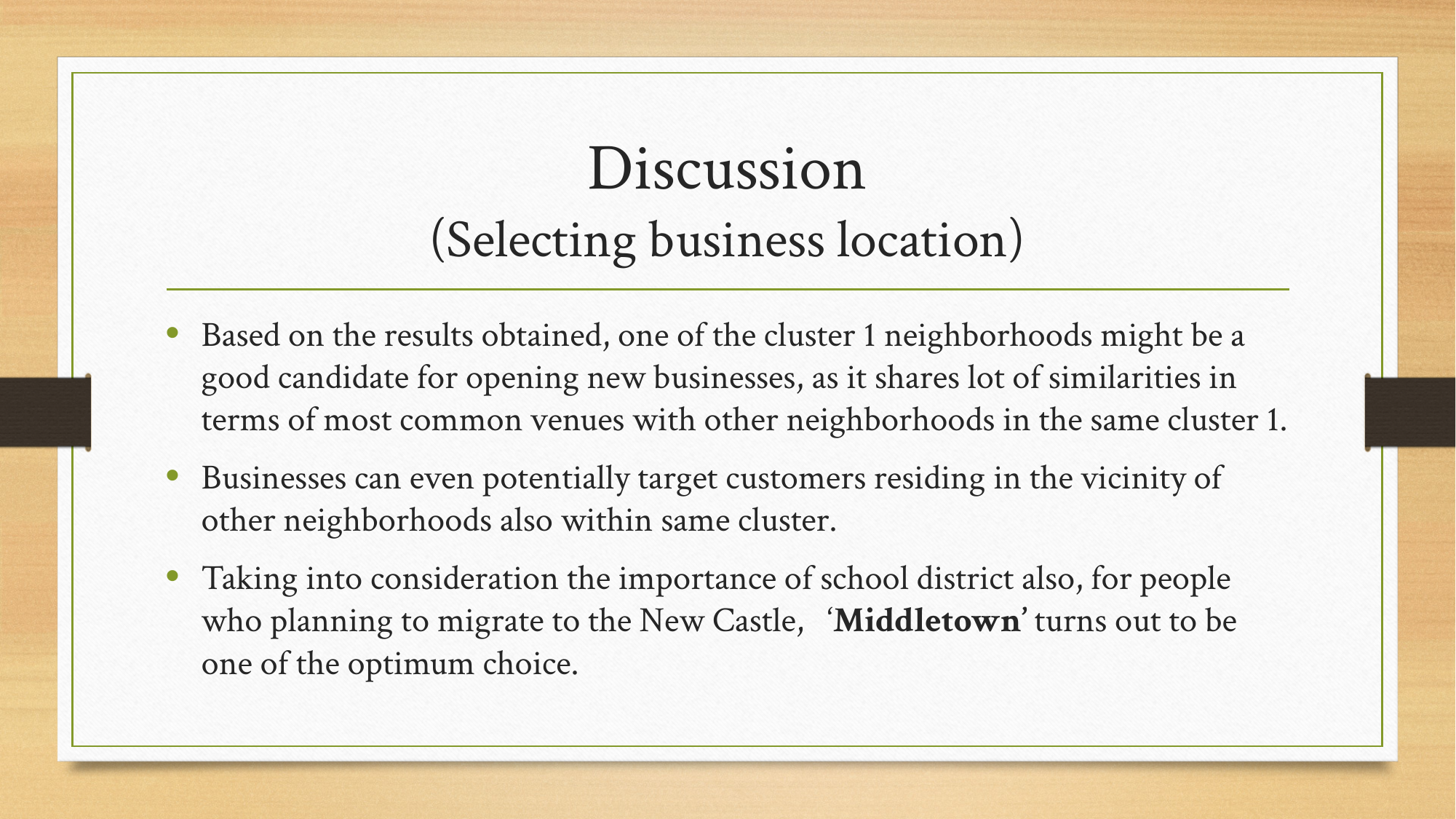

# Discussion (Selecting business location)
Based on the results obtained, one of the cluster 1 neighborhoods might be a good candidate for opening new businesses, as it shares lot of similarities in terms of most common venues with other neighborhoods in the same cluster 1.
Businesses can even potentially target customers residing in the vicinity of other neighborhoods also within same cluster.
Taking into consideration the importance of school district also, for people who planning to migrate to the New Castle,   ‘Middletown’ turns out to be one of the optimum choice.